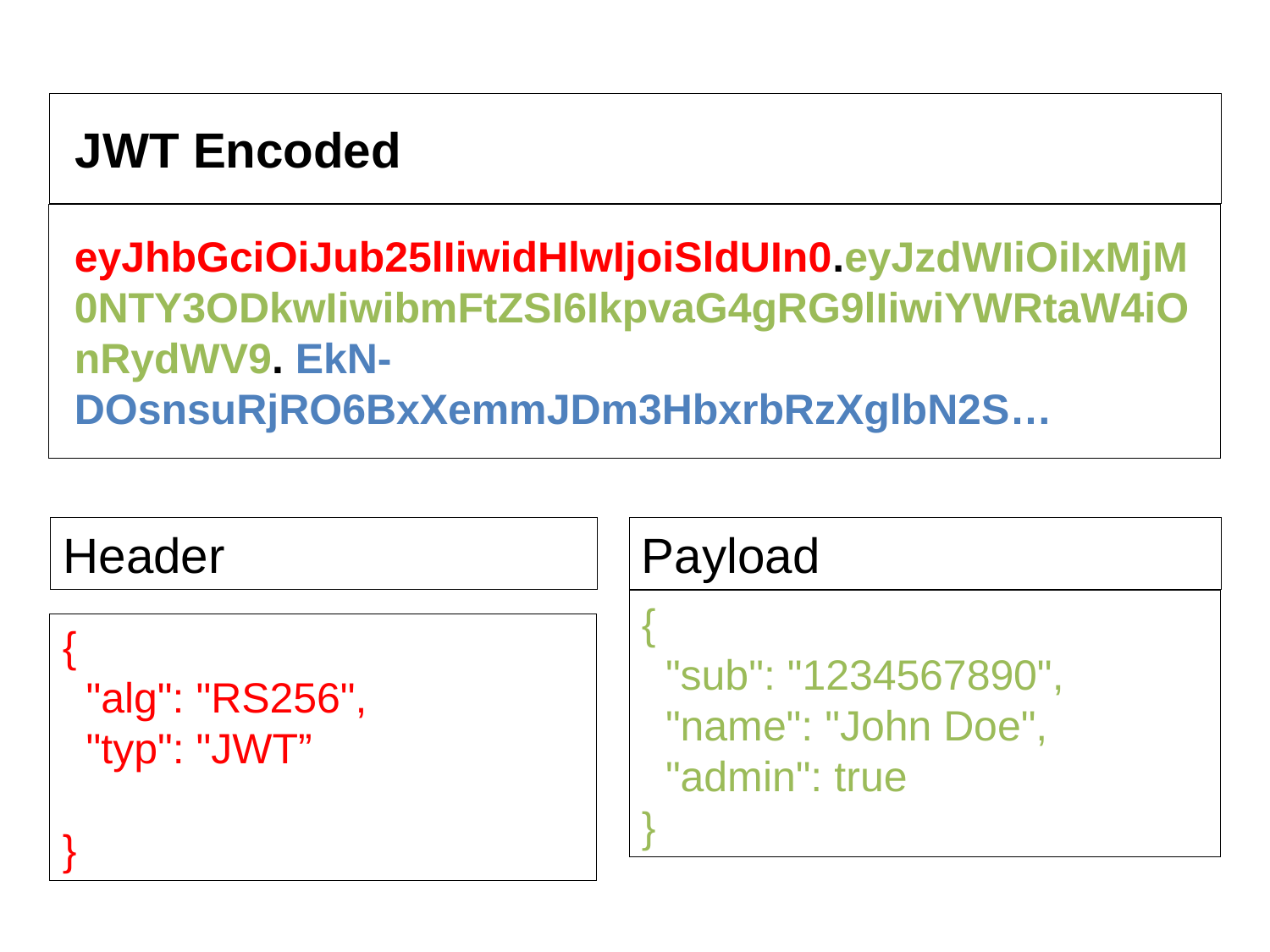

JWT Encoded
eyJhbGciOiJub25lIiwidHlwIjoiSldUIn0.eyJzdWIiOiIxMjM0NTY3ODkwIiwibmFtZSI6IkpvaG4gRG9lIiwiYWRtaW4iOnRydWV9. EkN-DOsnsuRjRO6BxXemmJDm3HbxrbRzXglbN2S…
Header
{
  "alg": "RS256",
  "typ": "JWT”
}
Payload
{
  "sub": "1234567890",
  "name": "John Doe",
  "admin": true
}